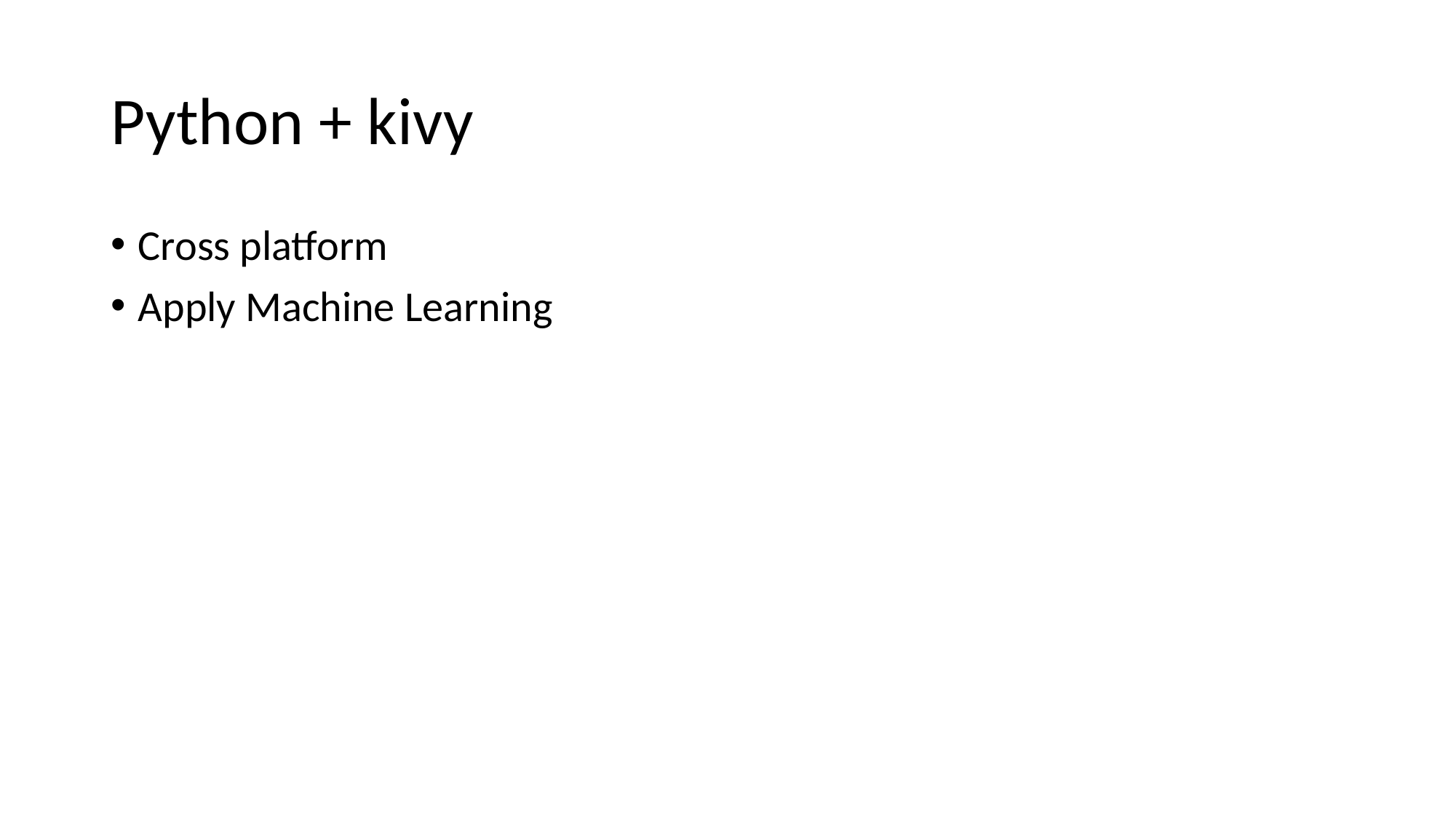

# Python + kivy
Cross platform
Apply Machine Learning